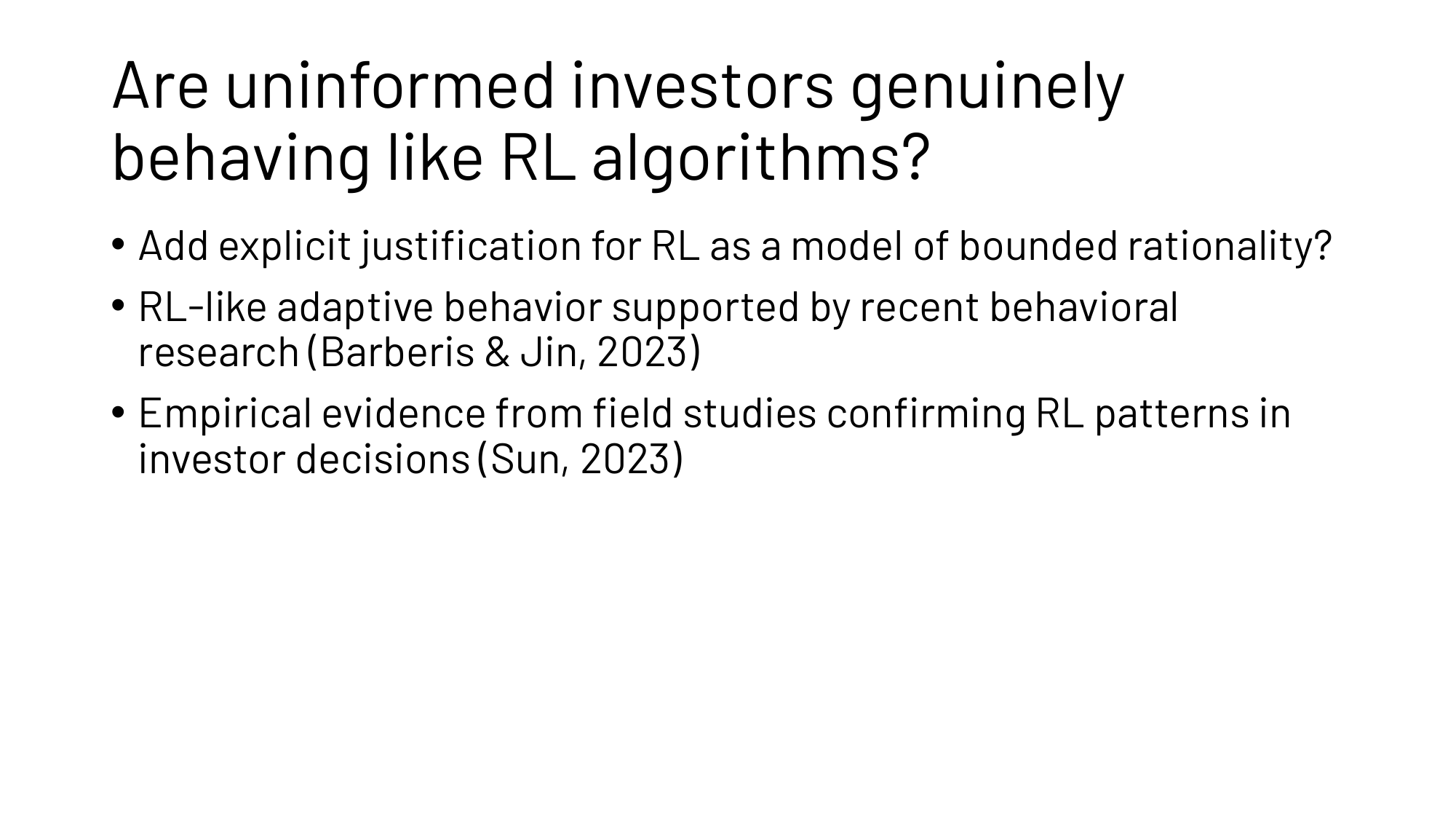

# Are uninformed investors genuinely behaving like RL algorithms?
Add explicit justification for RL as a model of bounded rationality?
RL-like adaptive behavior supported by recent behavioral research (Barberis & Jin, 2023)
Empirical evidence from field studies confirming RL patterns in investor decisions (Sun, 2023)